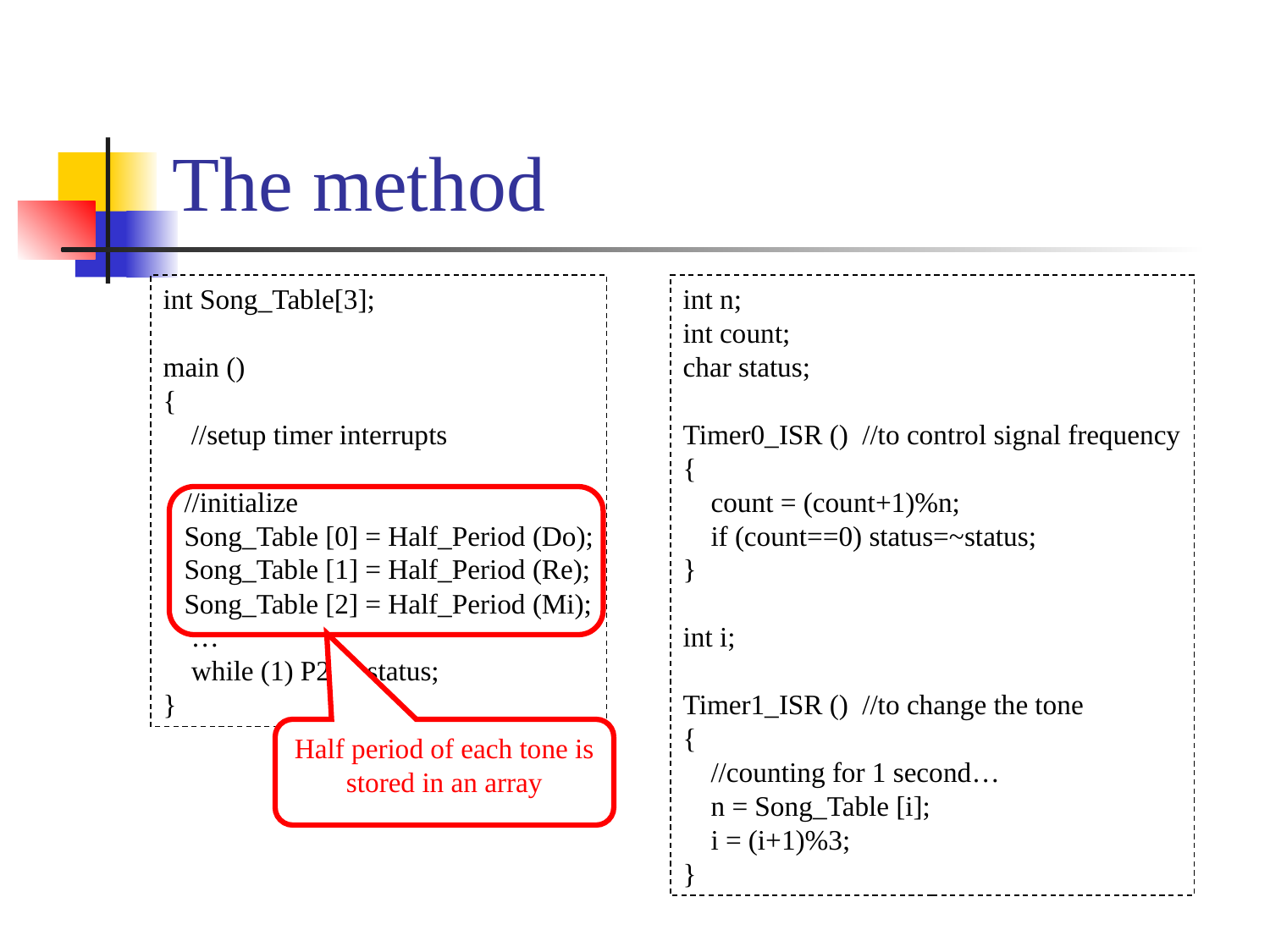

# The method
int Song_Table[3];

main ()
{
    //setup timer interrupts

   //initialize
   Song_Table [0] = Half_Period (Do);
   Song_Table [1] = Half_Period (Re);
   Song_Table [2] = Half_Period (Mi);
    …
    while (1) P2.7=status;
}
int n;
int count;
char status;

Timer0_ISR ()  //to control signal frequency
{
    count = (count+1)%n;
    if (count==0) status=~status;
}

int i;

Timer1_ISR ()  //to change the tone
{
    //counting for 1 second…
    n = Song_Table [i];
    i = (i+1)%3;
}

Half period of each tone is stored in an array